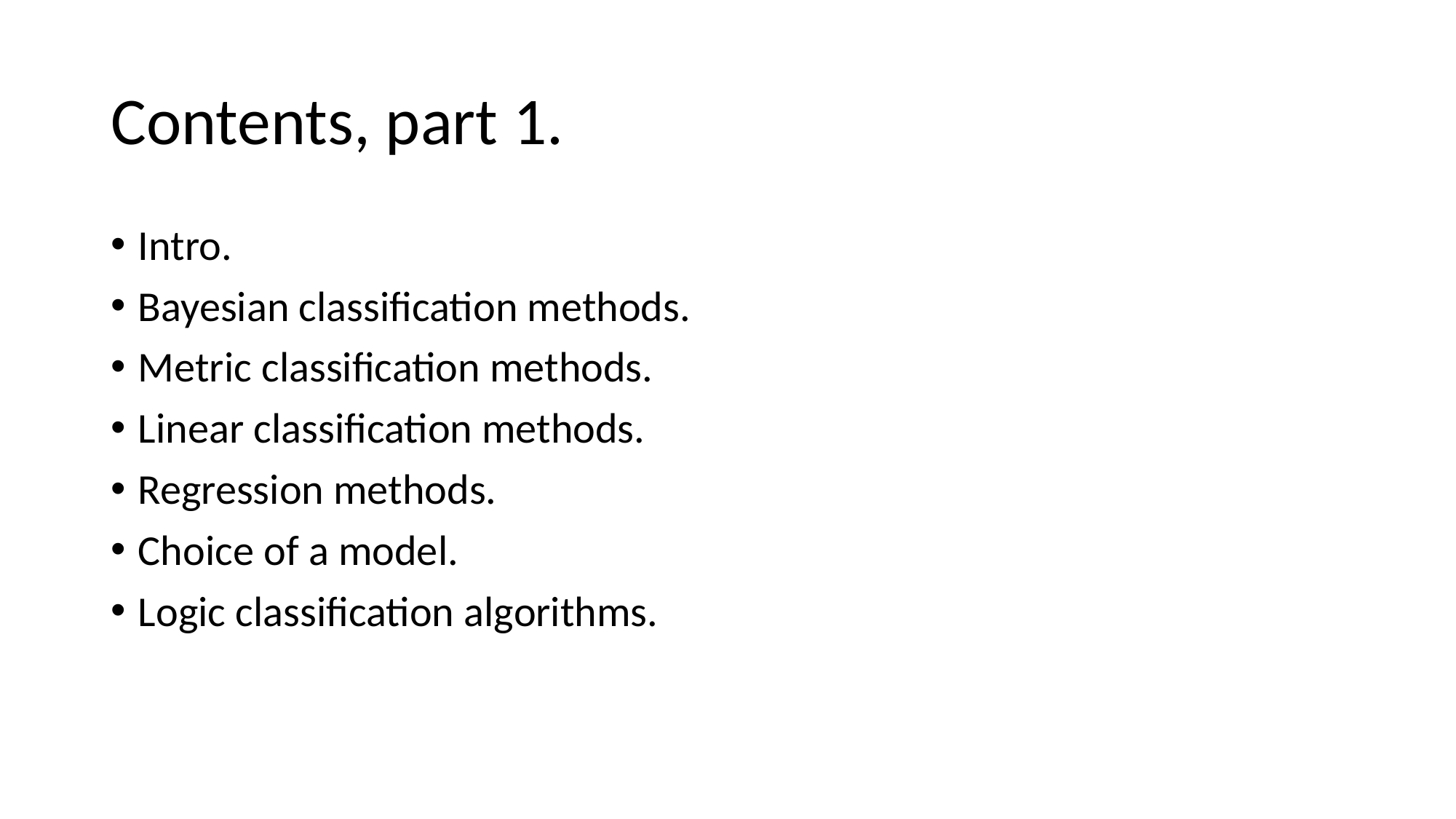

# Contents, part 1.
Intro.
Bayesian classification methods.
Metric classification methods.
Linear classification methods.
Regression methods.
Choice of a model.
Logic classification algorithms.